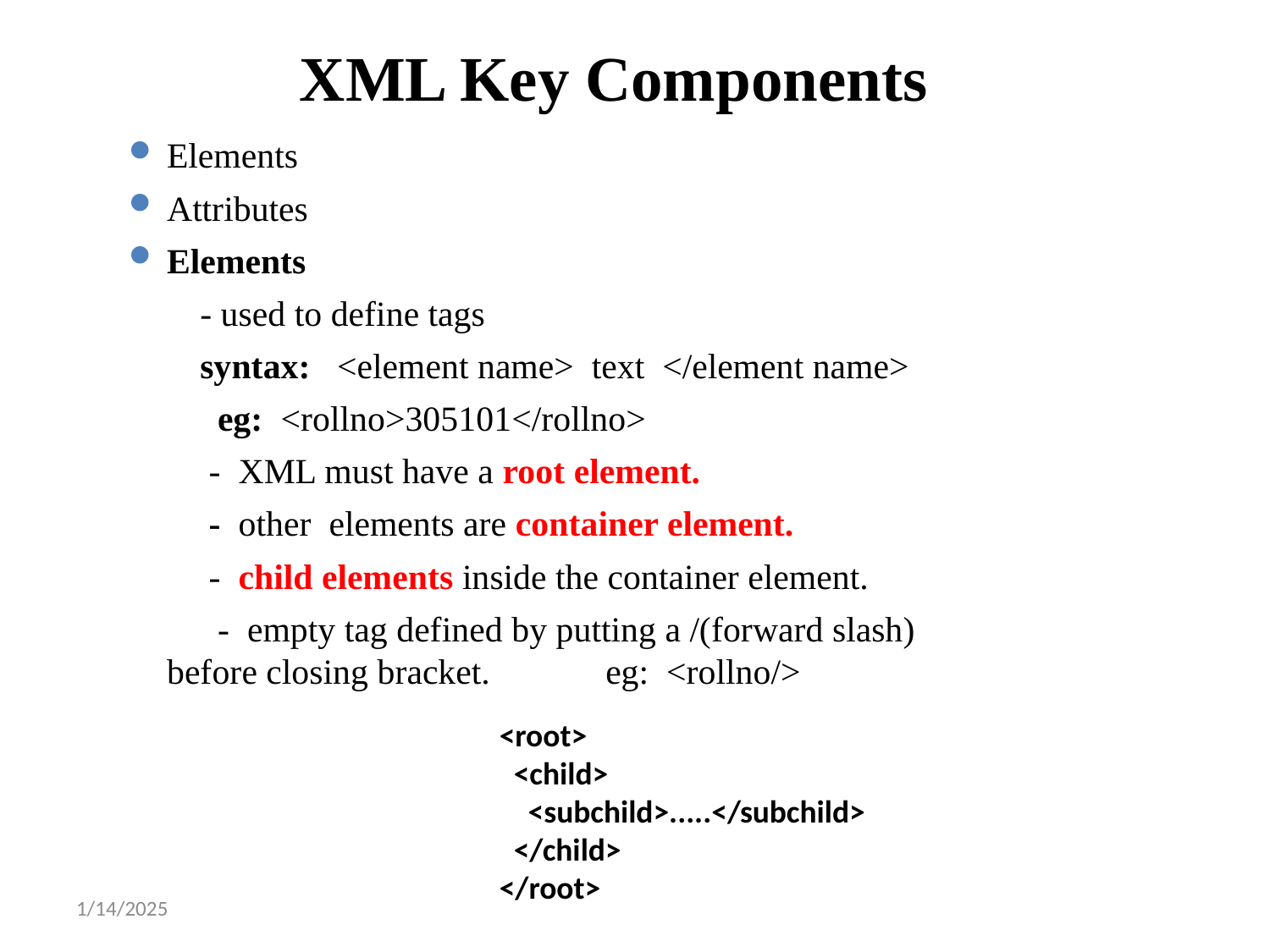

XML Key Components
Elements
Attributes
Elements
        - used to define tags
        syntax:   <element name>  text  </element name>
          eg:  <rollno>305101</rollno>
         -  XML must have a root element.
         -  other  elements are container element.
         -  child elements inside the container element.
          -  empty tag defined by putting a /(forward slash) before closing bracket.             eg:  <rollno/>

<root>
  <child>
    <subchild>.....</subchild>
  </child>
</root>
1/14/2025